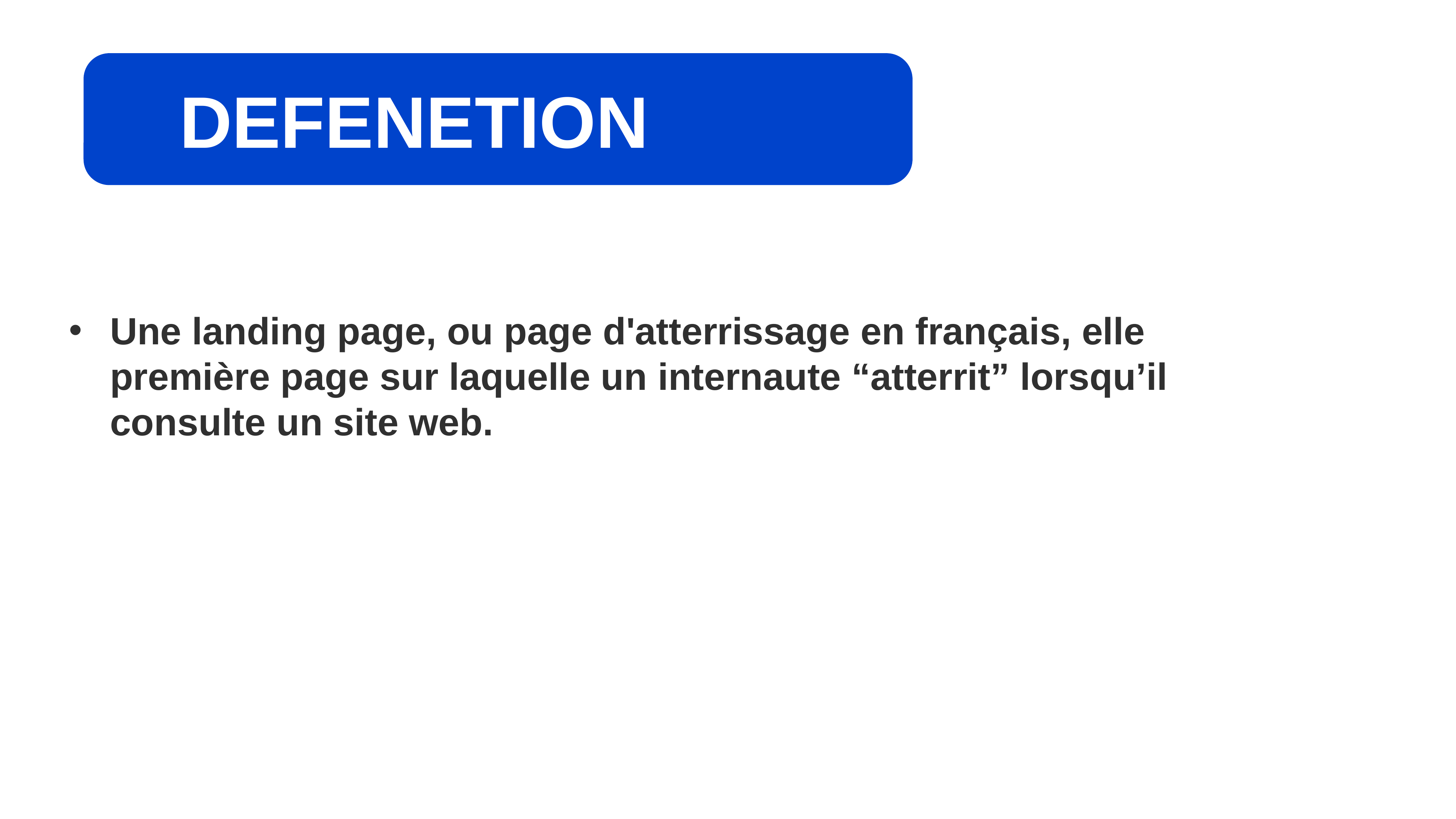

DEFENETION

Une landing page, ou page d'atterrissage en français, elle  première page sur laquelle un internaute “atterrit” lorsqu’il consulte un site web.